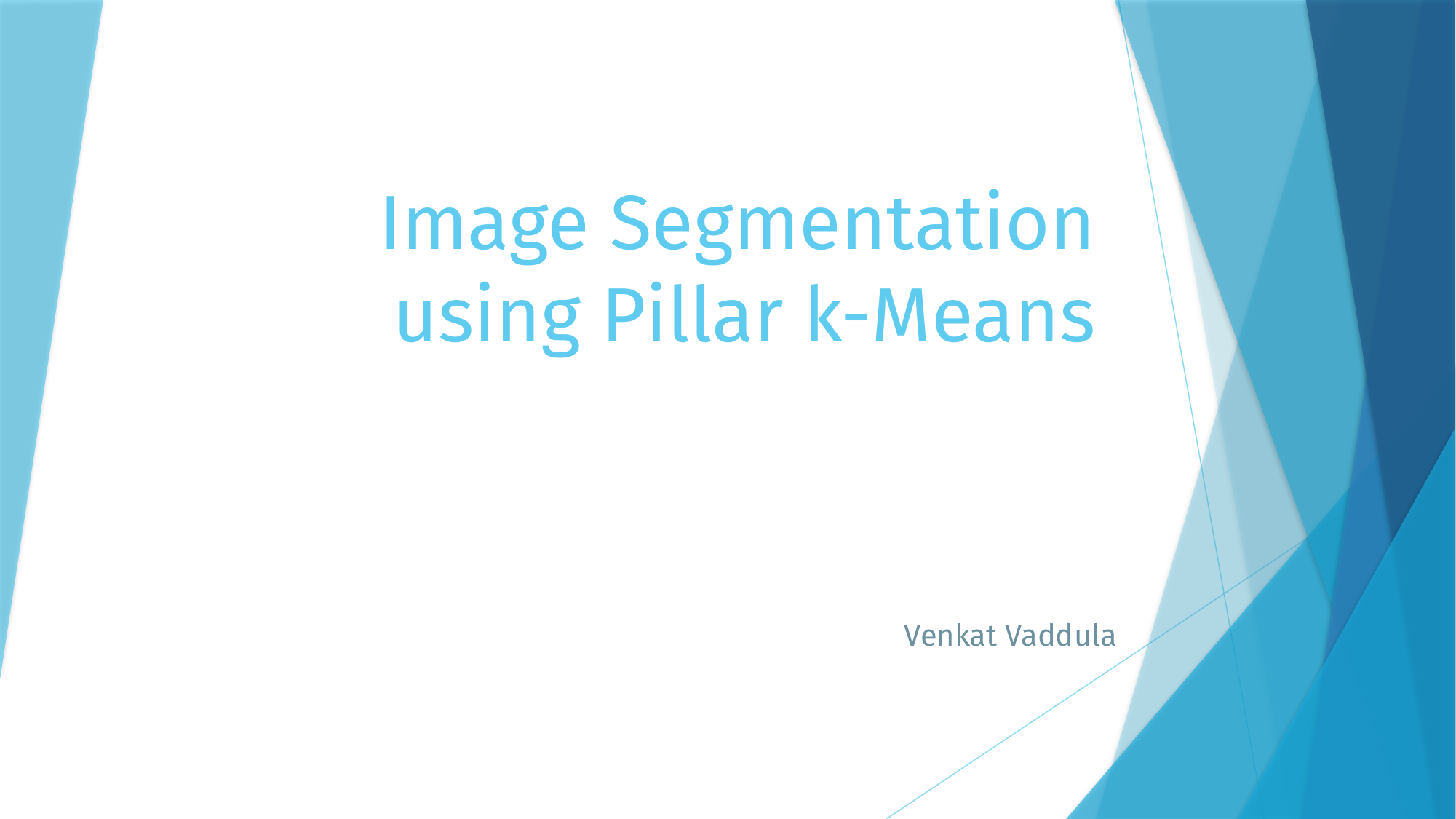

# Image Segmentation using Pillar k-Means
Venkat Vaddula